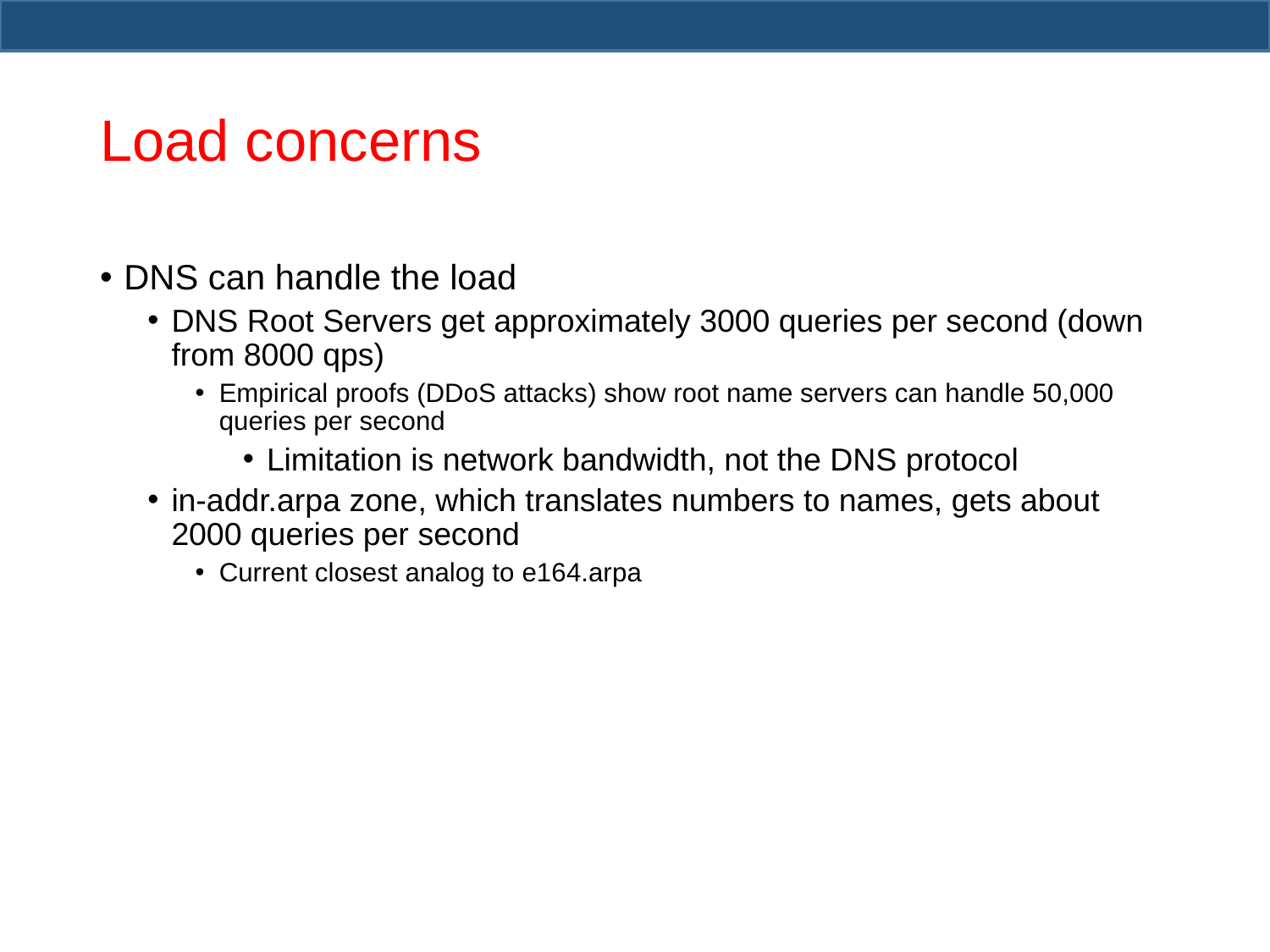

# Load concerns
DNS can handle the load
DNS Root Servers get approximately 3000 queries per second (down from 8000 qps)
Empirical proofs (DDoS attacks) show root name servers can handle 50,000 queries per second
Limitation is network bandwidth, not the DNS protocol
in-addr.arpa zone, which translates numbers to names, gets about 2000 queries per second
Current closest analog to e164.arpa